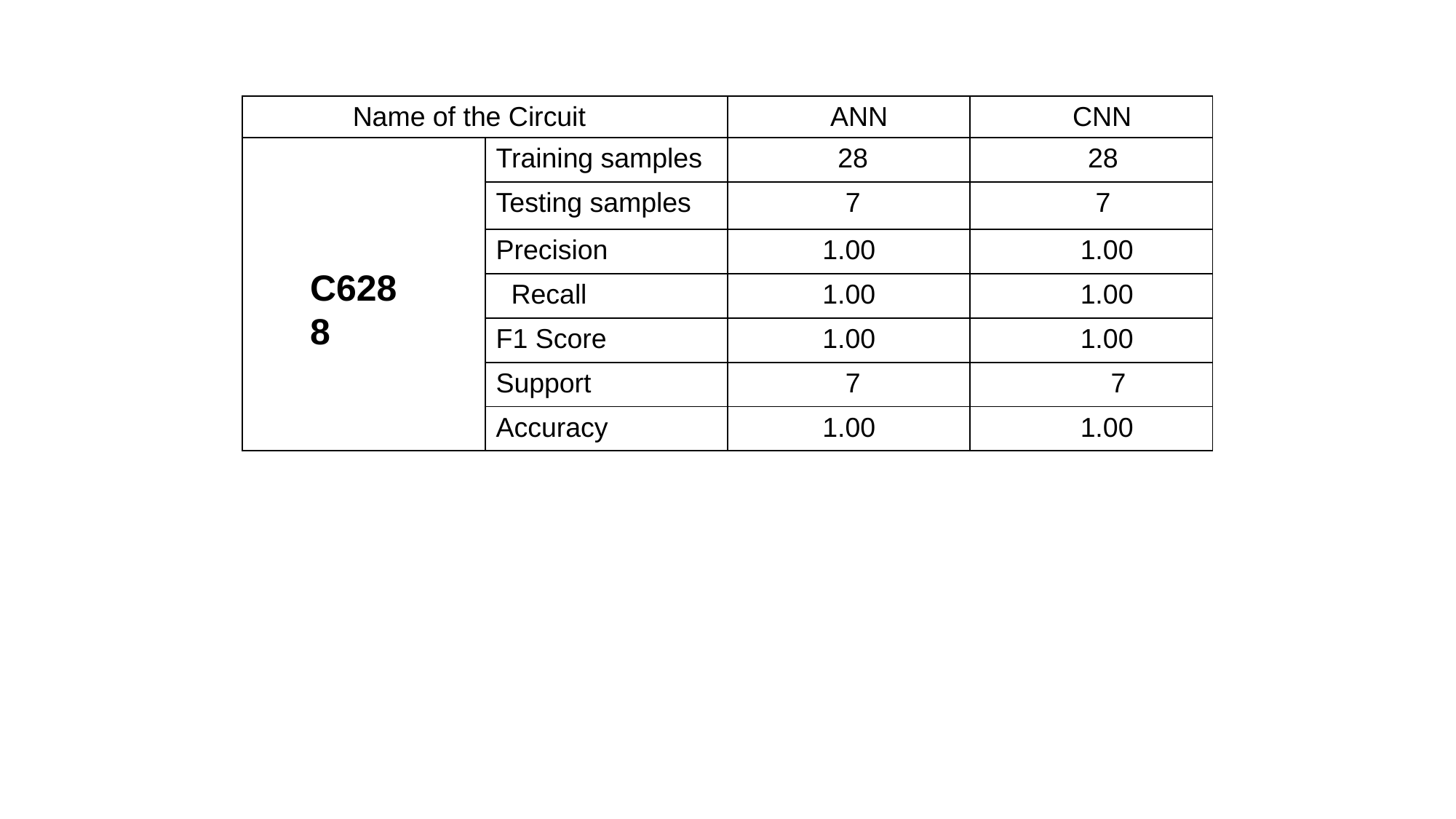

| Name of the Circuit |  | ANN | CNN |
| --- | --- | --- | --- |
|  | Training samples | 28 | 28 |
|  | Testing samples | 7 | 7 |
|  | Precision | 1.00 | 1.00 |
|  | Recall | 1.00 | 1.00 |
|  | F1 Score | 1.00 | 1.00 |
|  | Support | 7 | 7 |
|  | Accuracy | 1.00 | 1.00 |
C6288